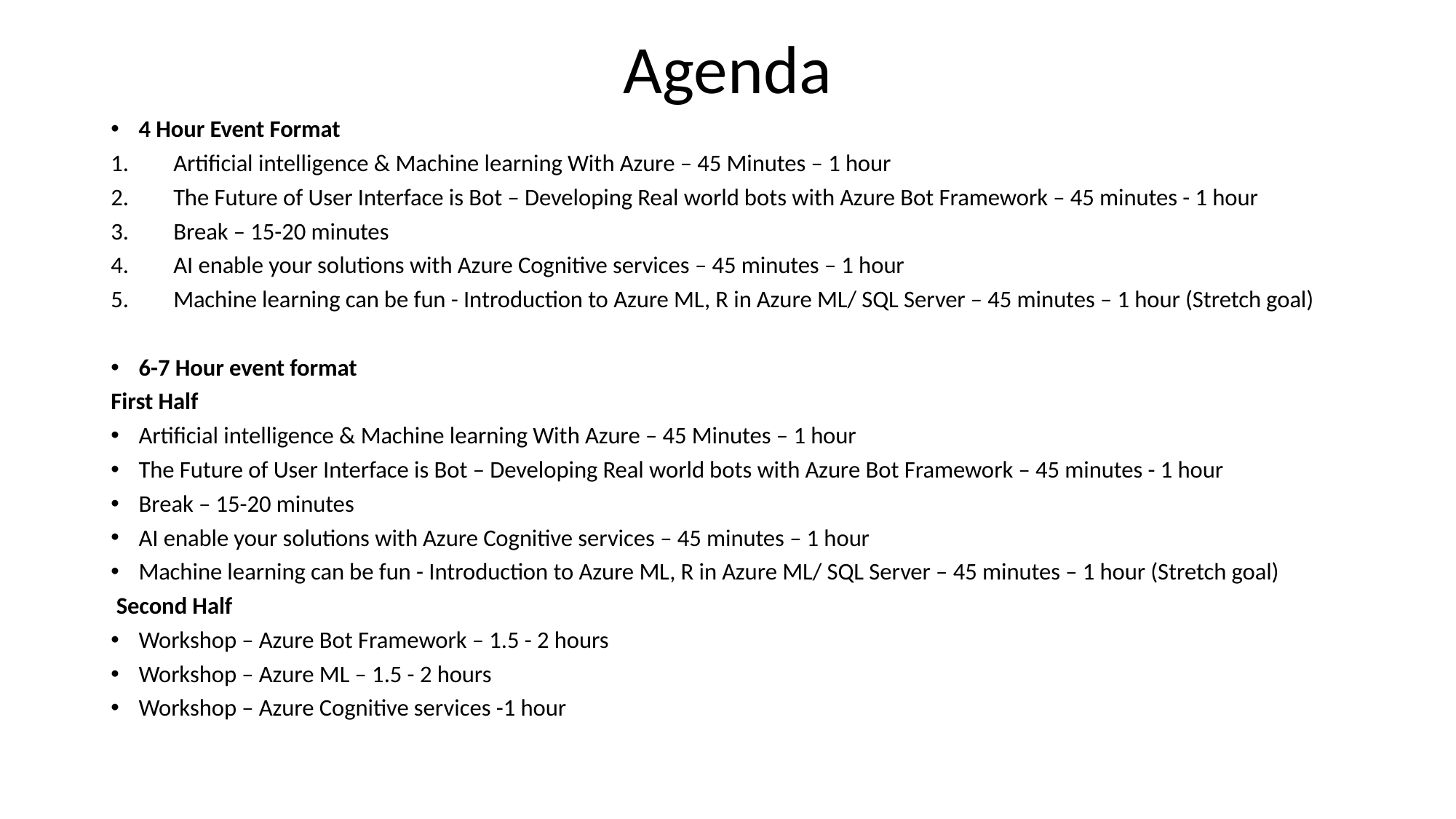

Agenda
4 Hour Event Format
Artificial intelligence & Machine learning With Azure – 45 Minutes – 1 hour
The Future of User Interface is Bot – Developing Real world bots with Azure Bot Framework – 45 minutes - 1 hour
Break – 15-20 minutes
AI enable your solutions with Azure Cognitive services – 45 minutes – 1 hour
Machine learning can be fun - Introduction to Azure ML, R in Azure ML/ SQL Server – 45 minutes – 1 hour (Stretch goal)

6-7 Hour event format
First Half
Artificial intelligence & Machine learning With Azure – 45 Minutes – 1 hour
The Future of User Interface is Bot – Developing Real world bots with Azure Bot Framework – 45 minutes - 1 hour
Break – 15-20 minutes
AI enable your solutions with Azure Cognitive services – 45 minutes – 1 hour
Machine learning can be fun - Introduction to Azure ML, R in Azure ML/ SQL Server – 45 minutes – 1 hour (Stretch goal)
 Second Half
Workshop – Azure Bot Framework – 1.5 - 2 hours
Workshop – Azure ML – 1.5 - 2 hours
Workshop – Azure Cognitive services -1 hour